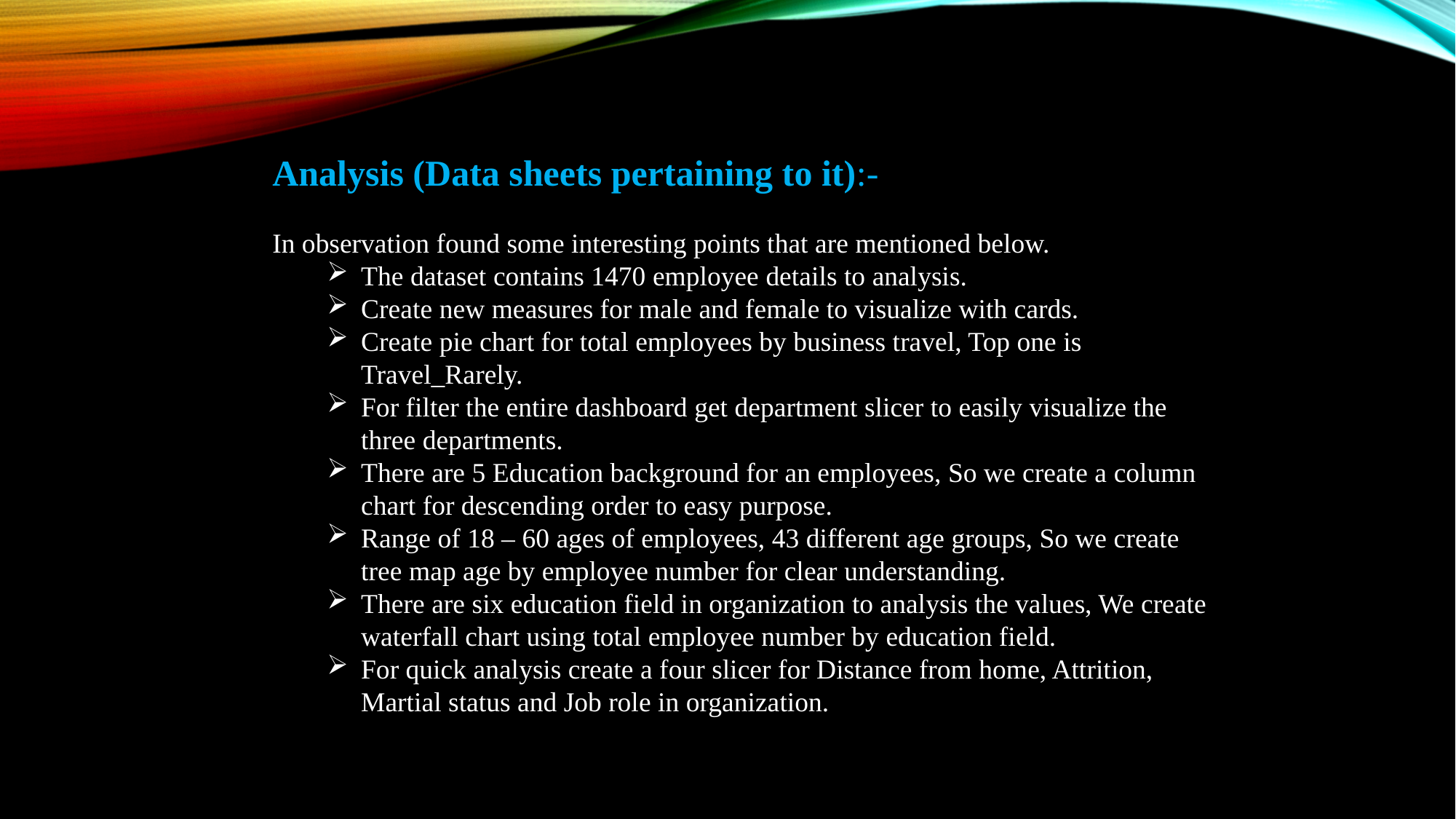

Analysis (Data sheets pertaining to it):-
In observation found some interesting points that are mentioned below.
The dataset contains 1470 employee details to analysis.
Create new measures for male and female to visualize with cards.
Create pie chart for total employees by business travel, Top one is Travel_Rarely.
For filter the entire dashboard get department slicer to easily visualize the three departments.
There are 5 Education background for an employees, So we create a column chart for descending order to easy purpose.
Range of 18 – 60 ages of employees, 43 different age groups, So we create tree map age by employee number for clear understanding.
There are six education field in organization to analysis the values, We create waterfall chart using total employee number by education field.
For quick analysis create a four slicer for Distance from home, Attrition, Martial status and Job role in organization.